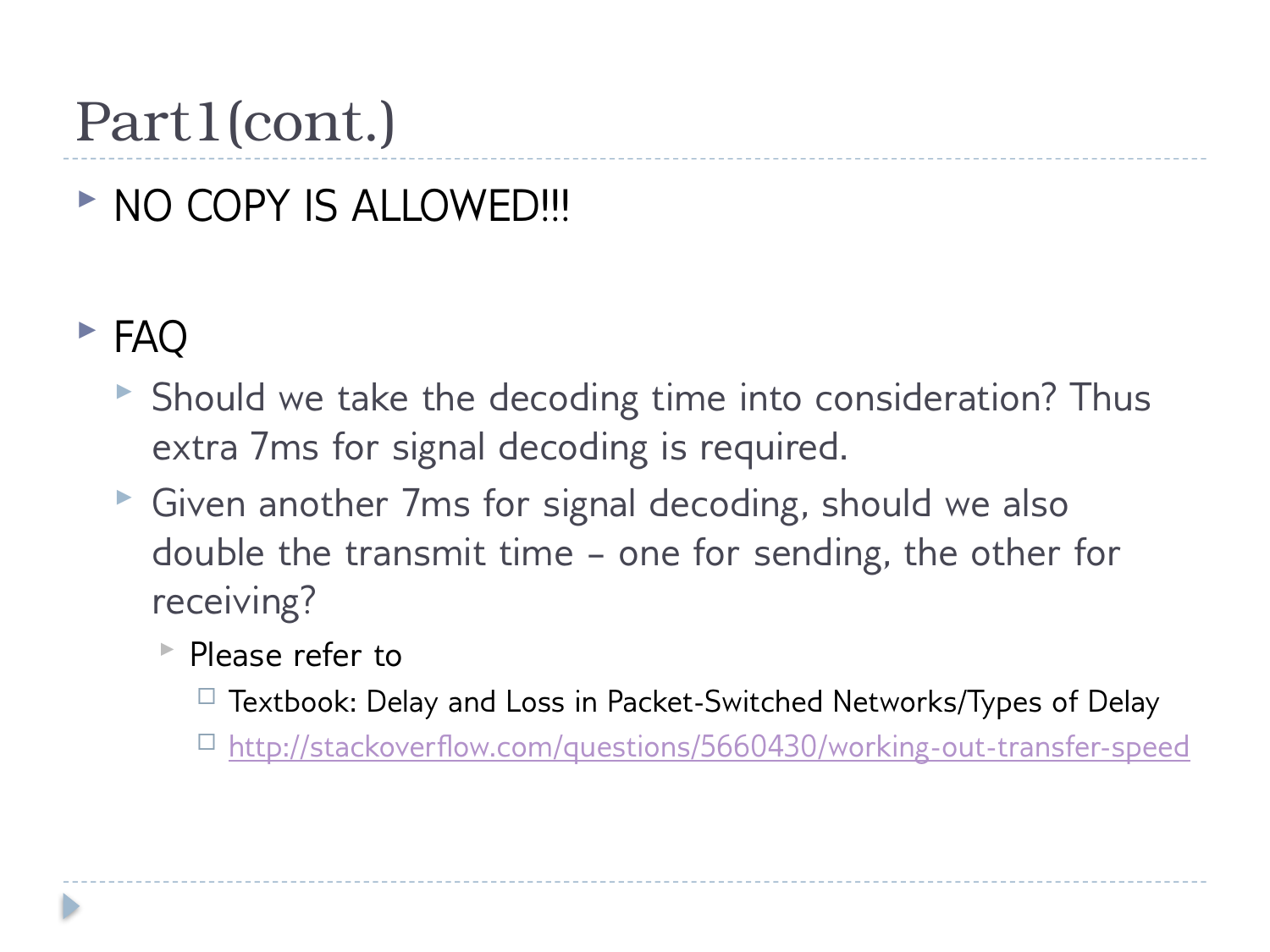

# Part1(cont.)
NO COPY IS ALLOWED!!!

FAQ
Should we take the decoding time into consideration? Thus extra 7ms for signal decoding is required.
Given another 7ms for signal decoding, should we also double the transmit time – one for sending, the other for receiving?
Please refer to
Textbook: Delay and Loss in Packet-Switched Networks/Types of Delay
http://stackoverflow.com/questions/5660430/working-out-transfer-speed